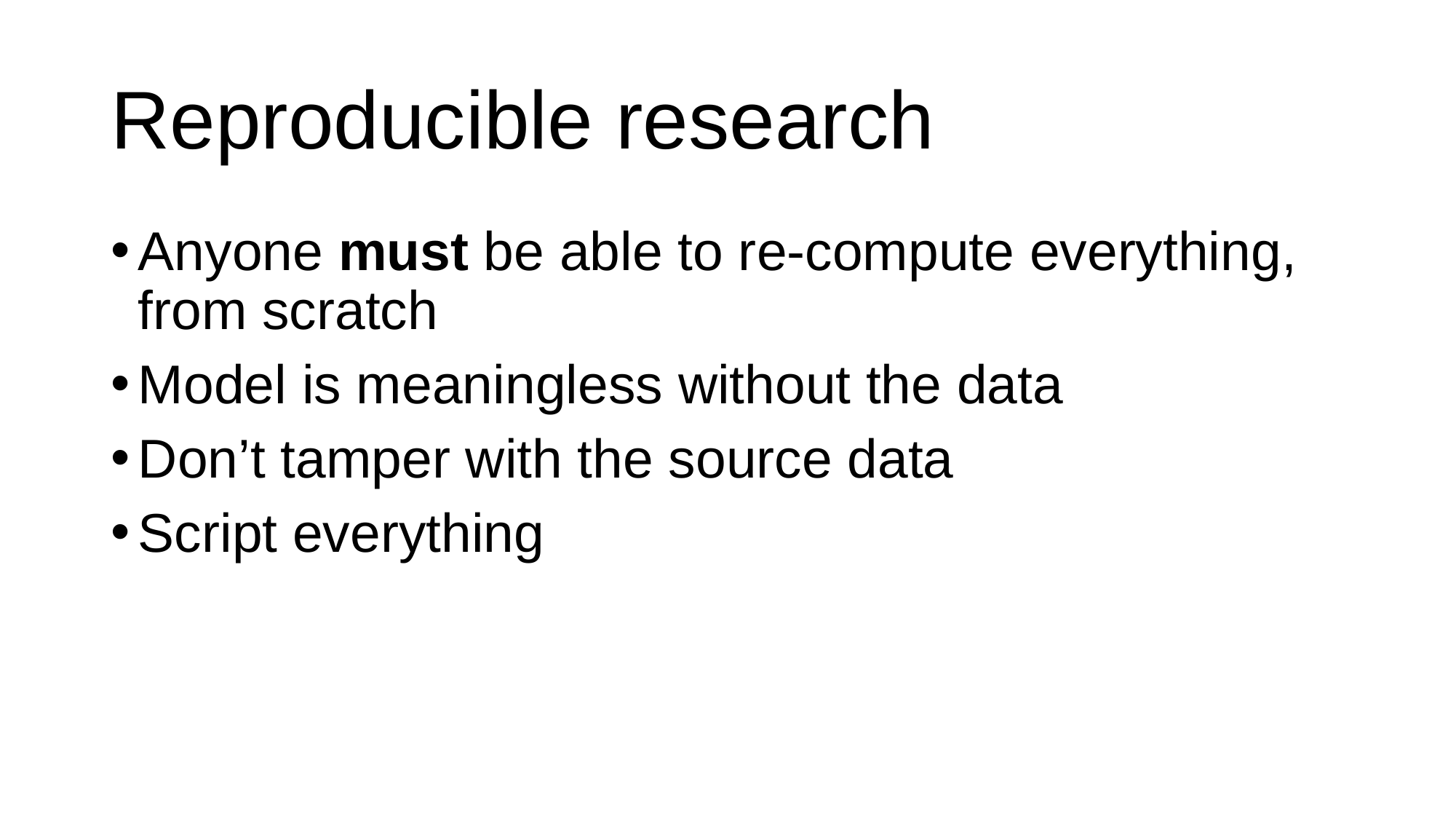

# Reproducible research
Anyone must be able to re-compute everything, from scratch
Model is meaningless without the data
Don’t tamper with the source data
Script everything